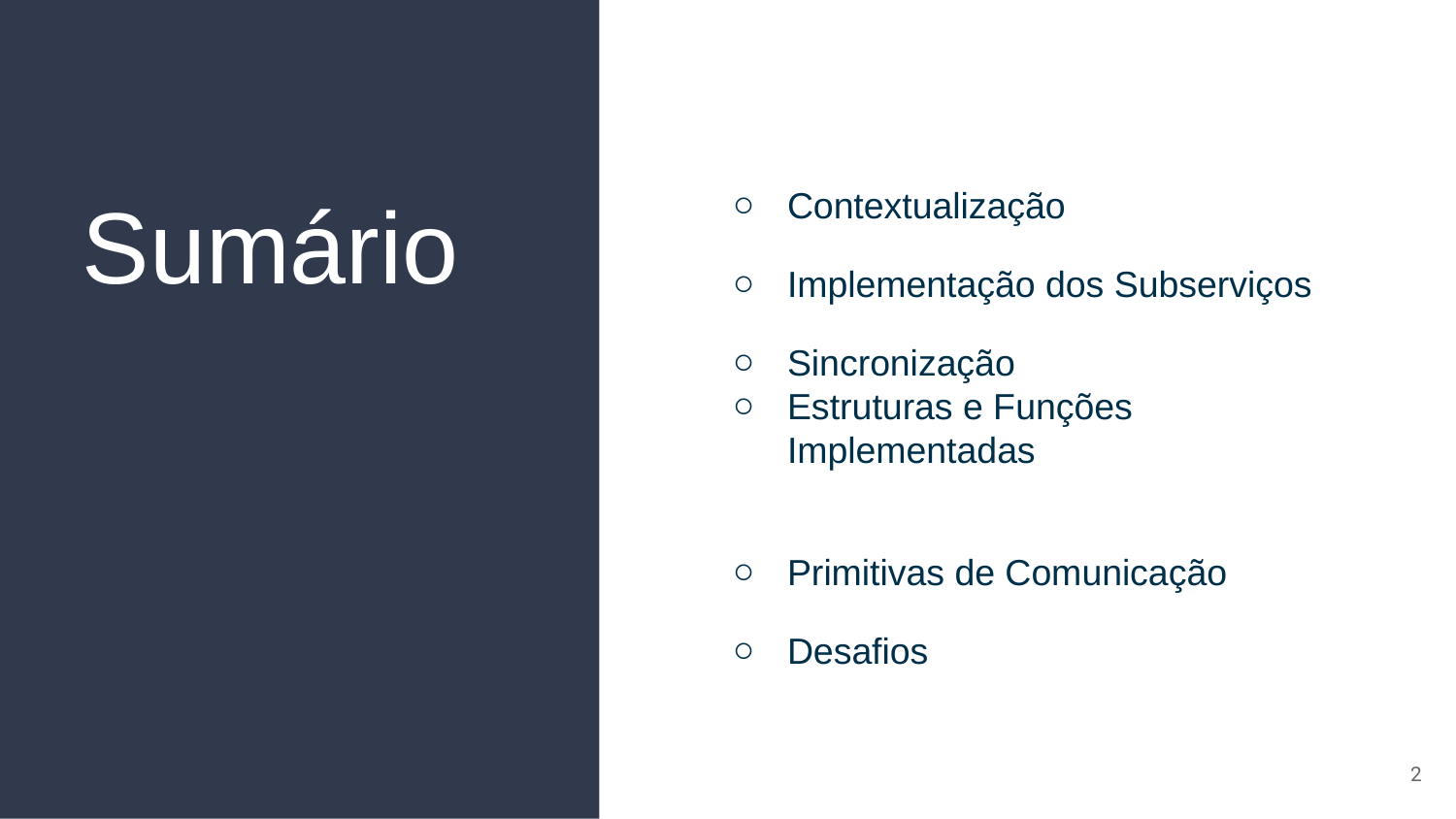

Contextualização​
Implementação dos Subserviços​
Sincronização​
Estruturas e Funções Implementadas​

Primitivas de Comunicação​
Desafios​

# Sumário
2